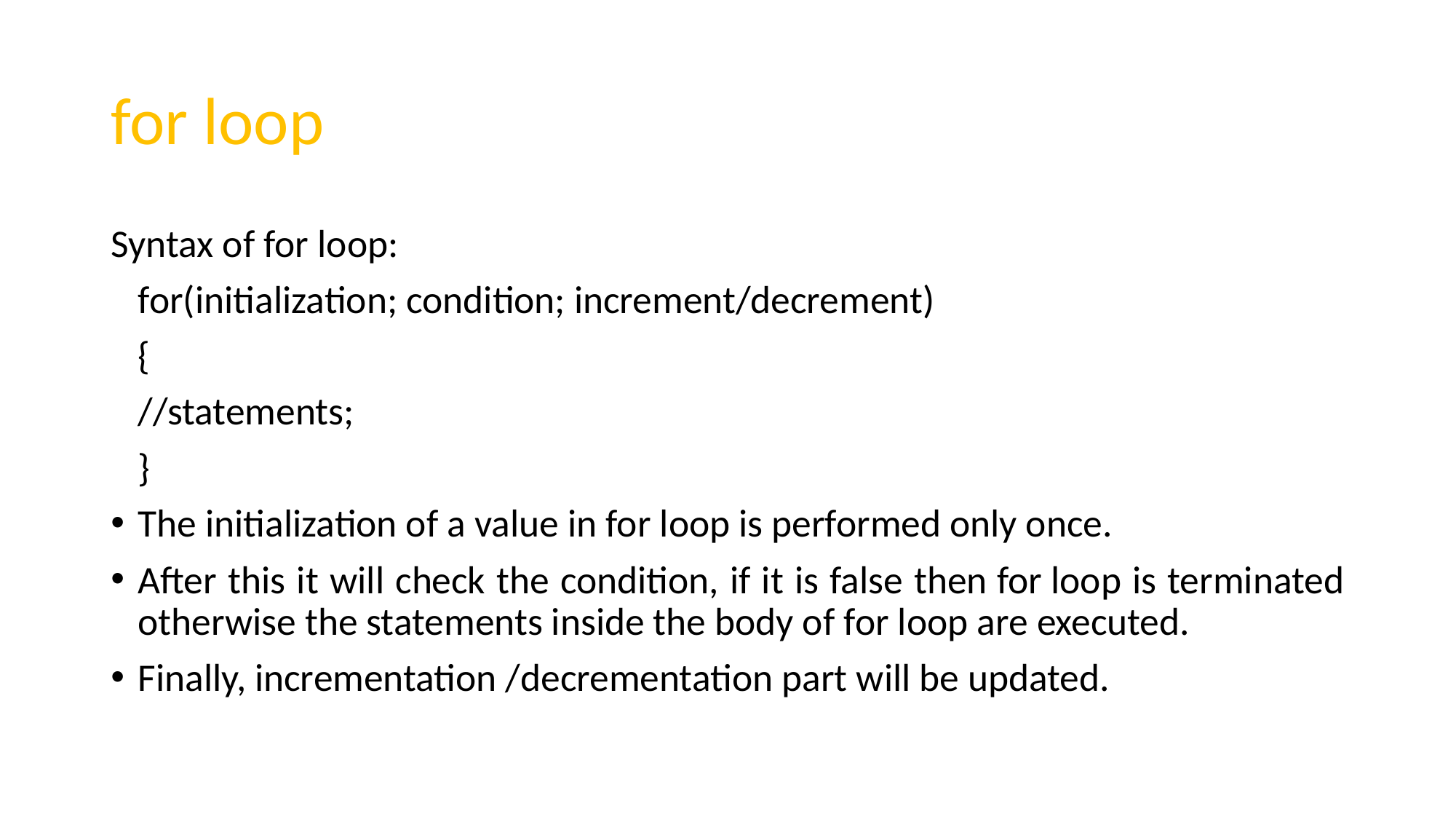

# for loop
Syntax of for loop:
		for(initialization; condition; increment/decrement)
		{
			//statements;
		}
The initialization of a value in for loop is performed only once.
After this it will check the condition, if it is false then for loop is terminated otherwise the statements inside the body of for loop are executed.
Finally, incrementation /decrementation part will be updated.